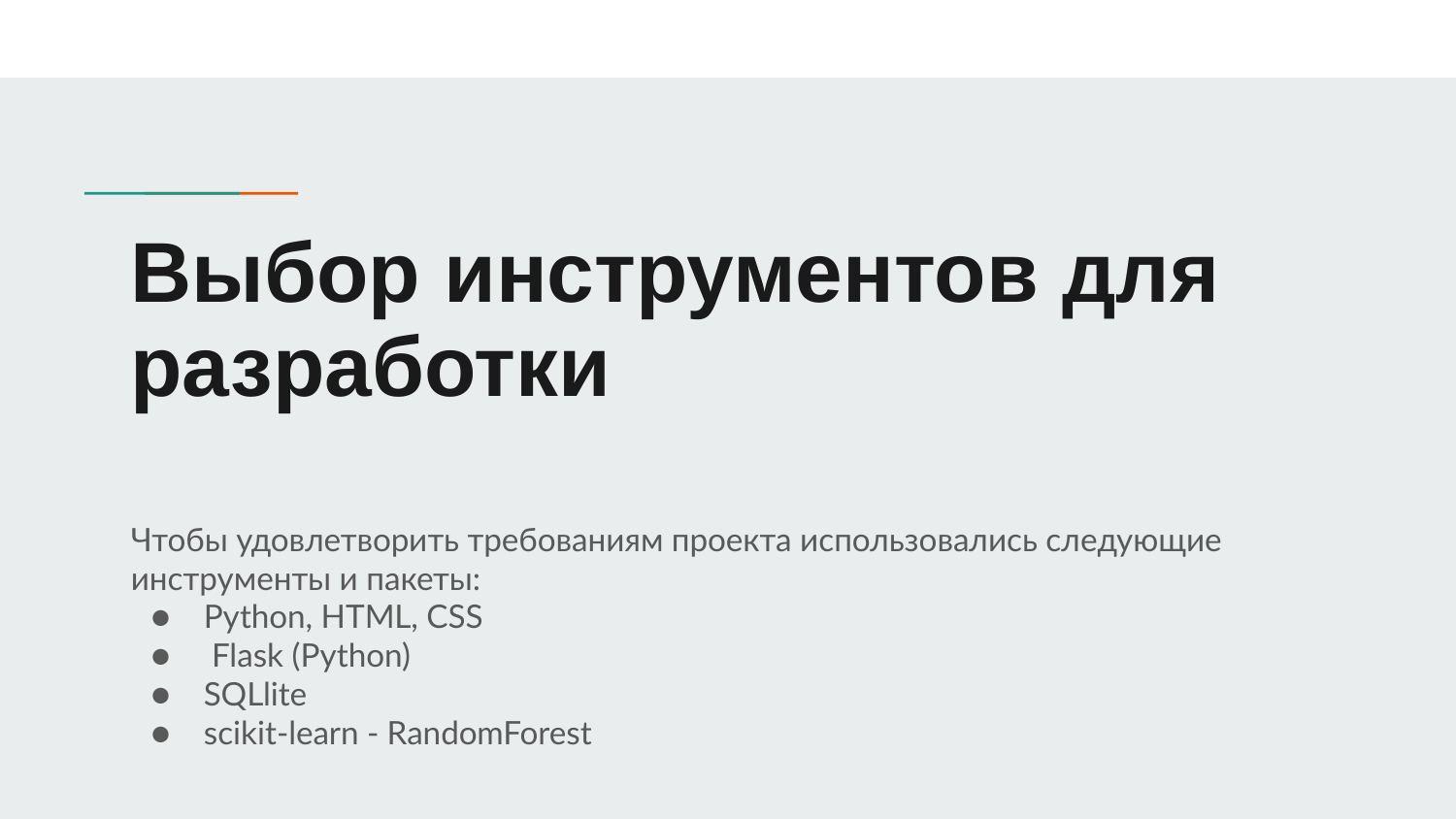

# Выбор инструментов для разработки
Чтобы удовлетворить требованиям проекта использовались следующие инструменты и пакеты:
Python, HTML, CSS
 Flask (Python)
SQLlite
scikit-learn - RandomForest